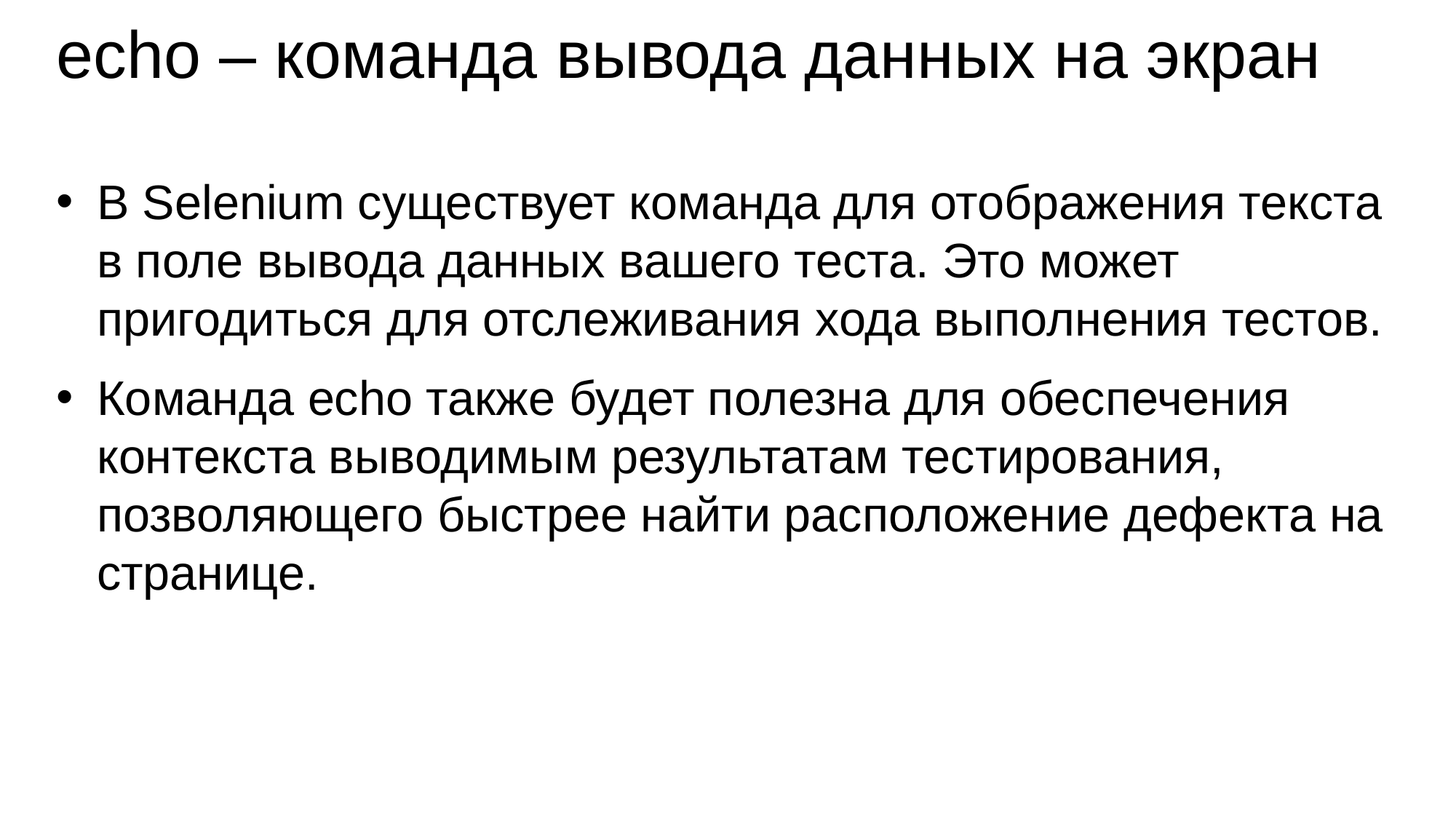

# echo – команда вывода данных на экран
В Selenium существует команда для отображения текста в поле вывода данных вашего теста. Это может пригодиться для отслеживания хода выполнения тестов.
Команда echo также будет полезна для обеспечения контекста выводимым результатам тестирования, позволяющего быстрее найти расположение дефекта на странице.